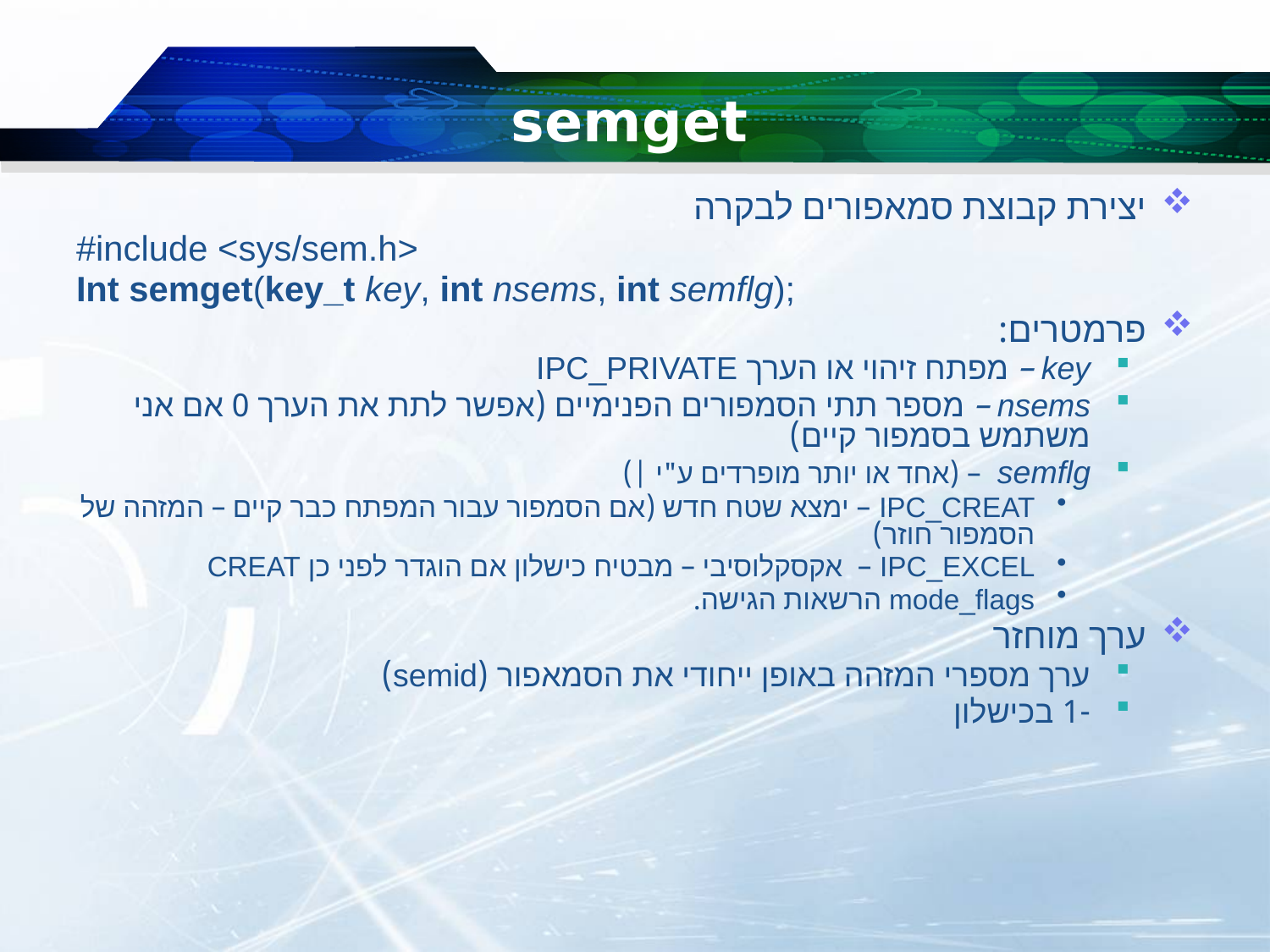

# semget
יצירת קבוצת סמאפורים לבקרה
#include <sys/sem.h>
Int semget(key_t key, int nsems, int semflg);
פרמטרים:
key – מפתח זיהוי או הערך IPC_PRIVATE
nsems – מספר תתי הסמפורים הפנימיים (אפשר לתת את הערך 0 אם אני משתמש בסמפור קיים)
semflg  – (אחד או יותר מופרדים ע"י |)
IPC_CREAT – ימצא שטח חדש (אם הסמפור עבור המפתח כבר קיים – המזהה של הסמפור חוזר)
IPC_EXCEL –  אקסקלוסיבי – מבטיח כישלון אם הוגדר לפני כן CREAT
mode_flags הרשאות הגישה.
ערך מוחזר
ערך מספרי המזהה באופן ייחודי את הסמאפור (semid)
-1 בכישלון